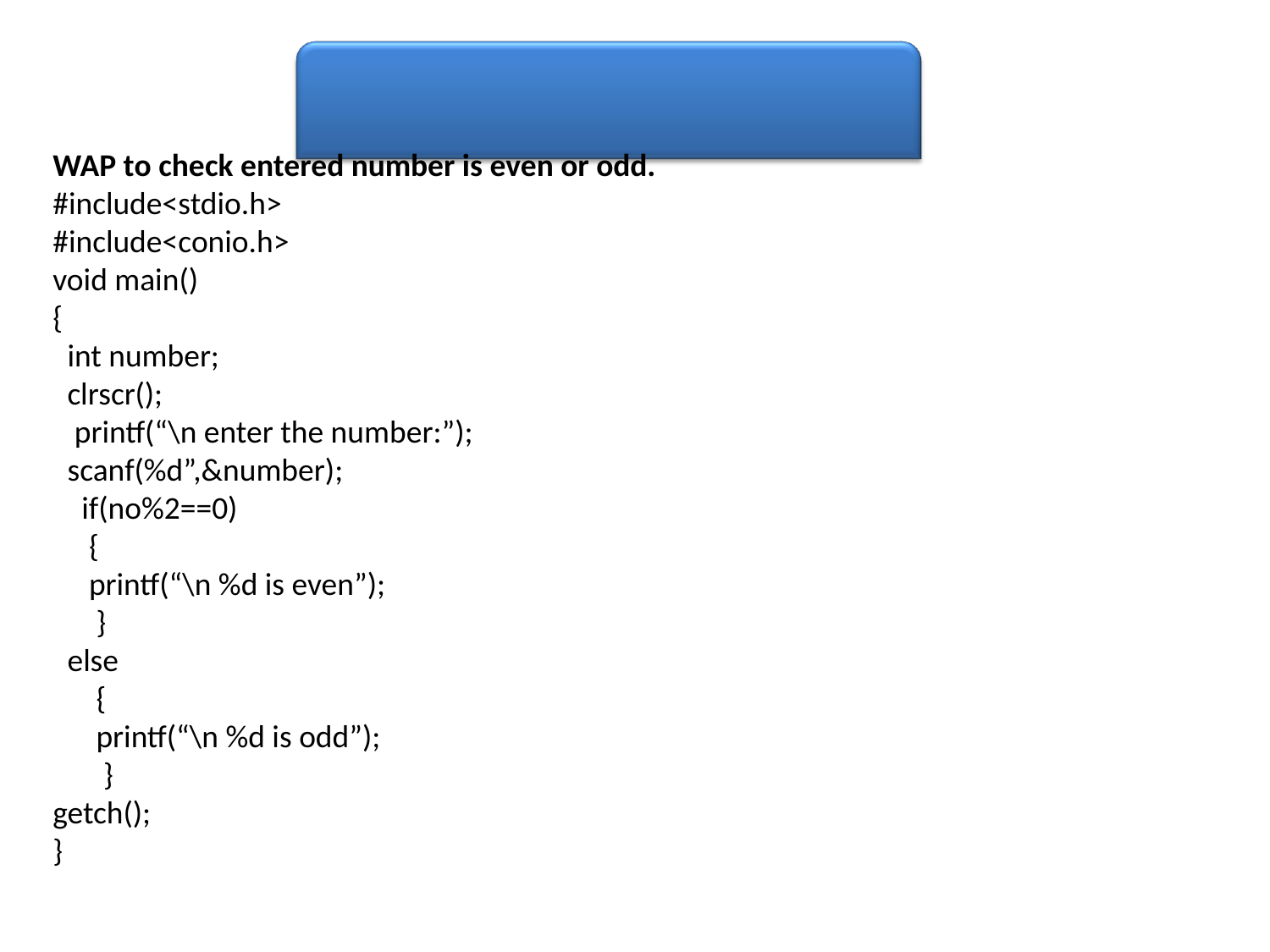

WAP to check entered number is even or odd.
#include<stdio.h>
#include<conio.h>
void main()
{
  int number;
  clrscr();
   printf(“\n enter the number:”);
  scanf(%d”,&number);
    if(no%2==0)
     {
     printf(“\n %d is even”);
      }
  else
      {
      printf(“\n %d is odd”);
       }
getch();
}